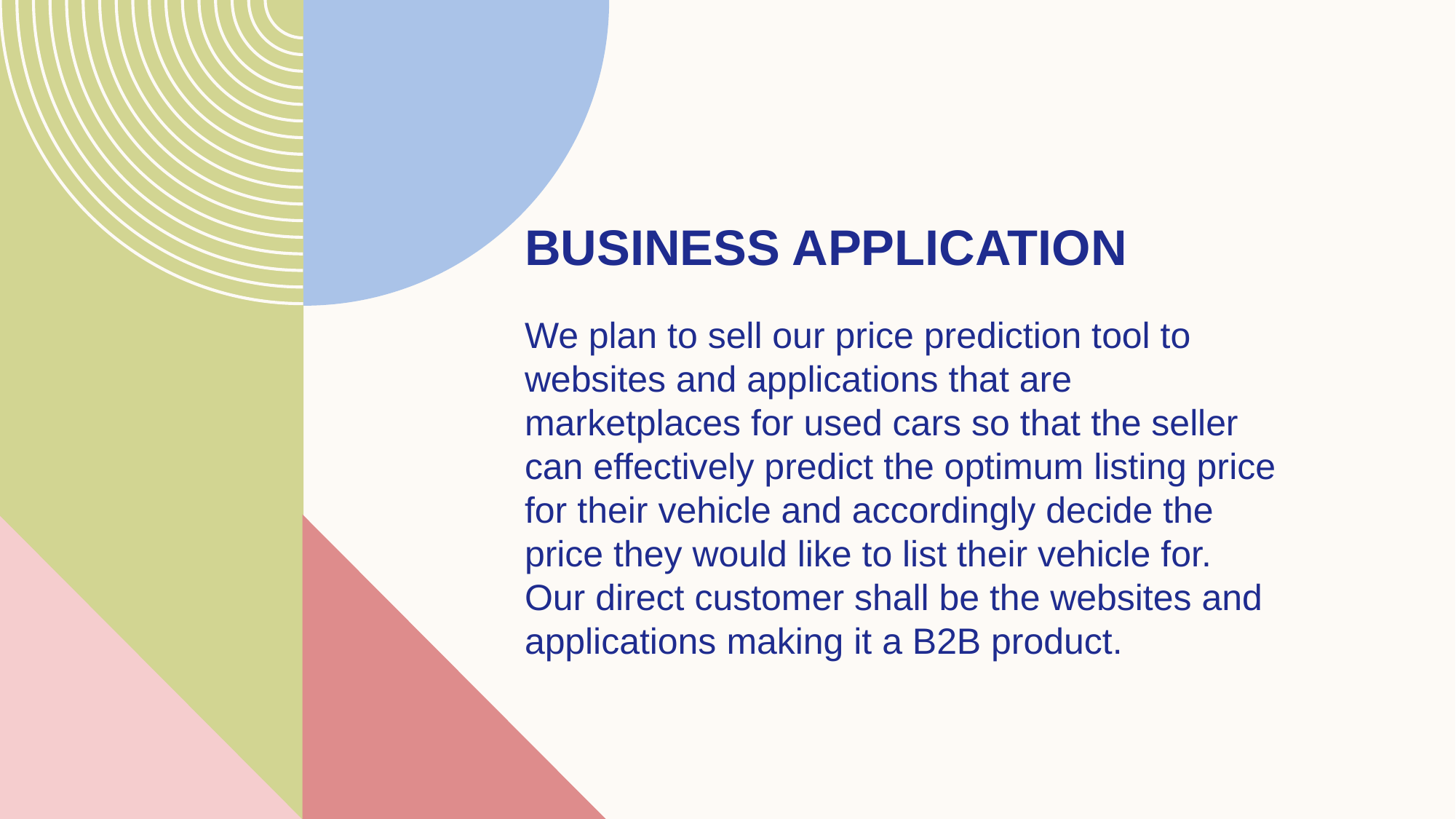

# Business application
We plan to sell our price prediction tool to websites and applications that are marketplaces for used cars so that the seller can effectively predict the optimum listing price for their vehicle and accordingly decide the price they would like to list their vehicle for. Our direct customer shall be the websites and applications making it a B2B product.